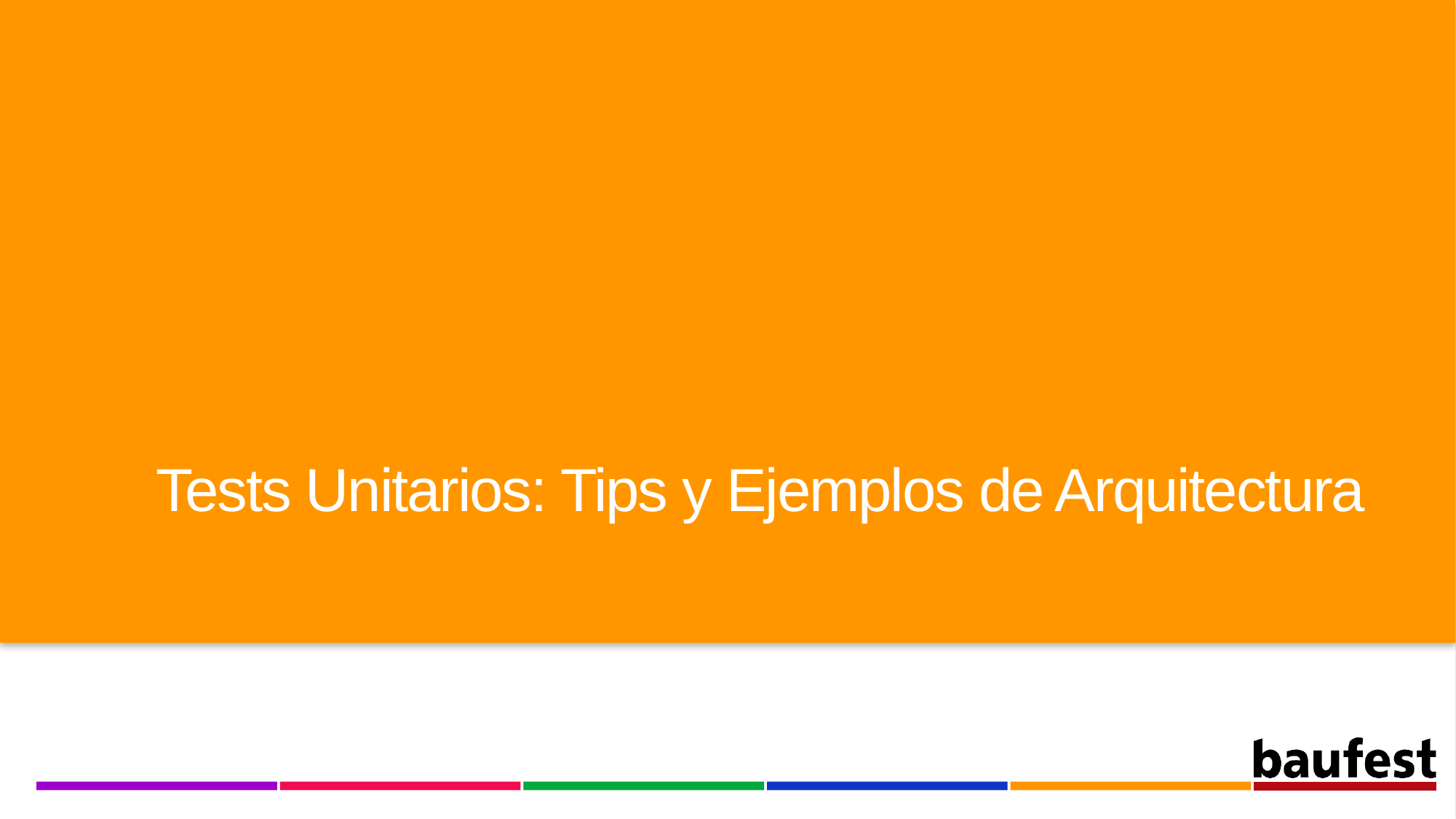

# Tests Unitarios: Tips y Ejemplos de Arquitectura